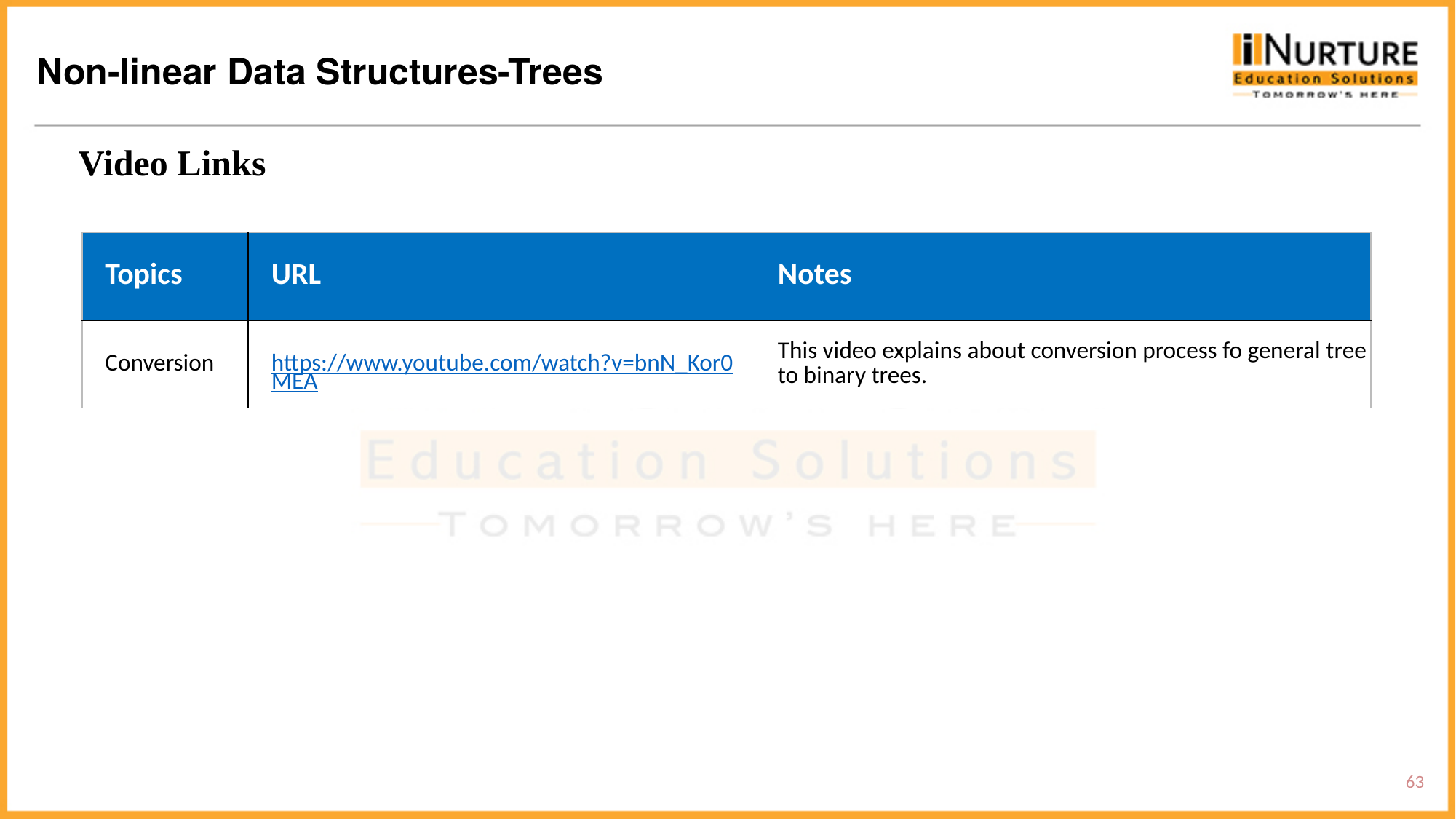

Non-linear Data Structures-Trees
Video Links
| Topics | URL | Notes |
| --- | --- | --- |
| Conversion | https://www.youtube.com/watch?v=bnN\_Kor0MEA | This video explains about conversion process fo general tree to binary trees. |
63